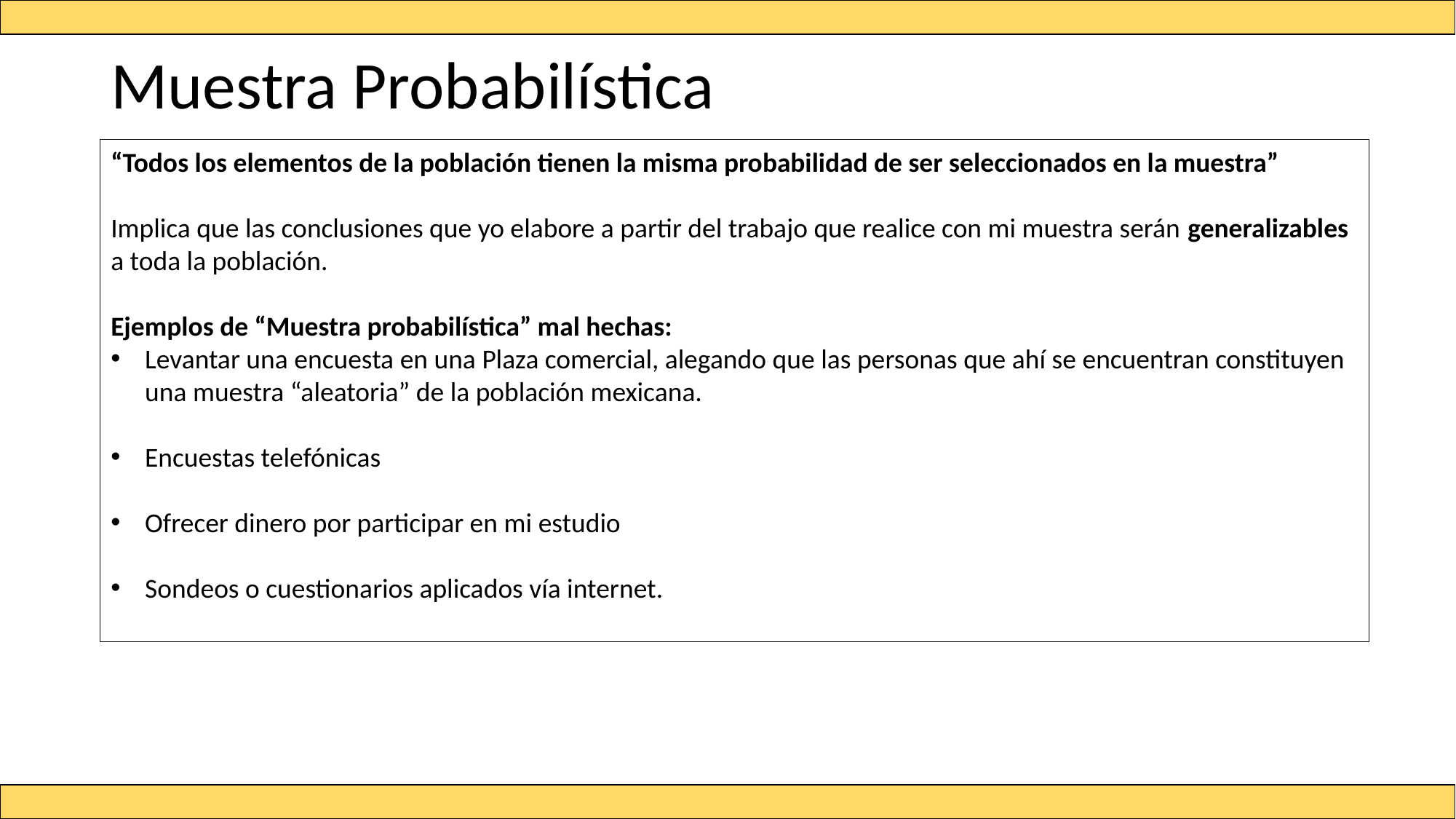

# Muestra Probabilística

“Todos los elementos de la población tienen la misma probabilidad de ser seleccionados en la muestra”

Implica que las conclusiones que yo elabore a partir del trabajo que realice con mi muestra serán generalizables a toda la población.

Ejemplos de “Muestra probabilística” mal hechas:
Levantar una encuesta en una Plaza comercial, alegando que las personas que ahí se encuentran constituyen una muestra “aleatoria” de la población mexicana.

Encuestas telefónicas

Ofrecer dinero por participar en mi estudio

Sondeos o cuestionarios aplicados vía internet.